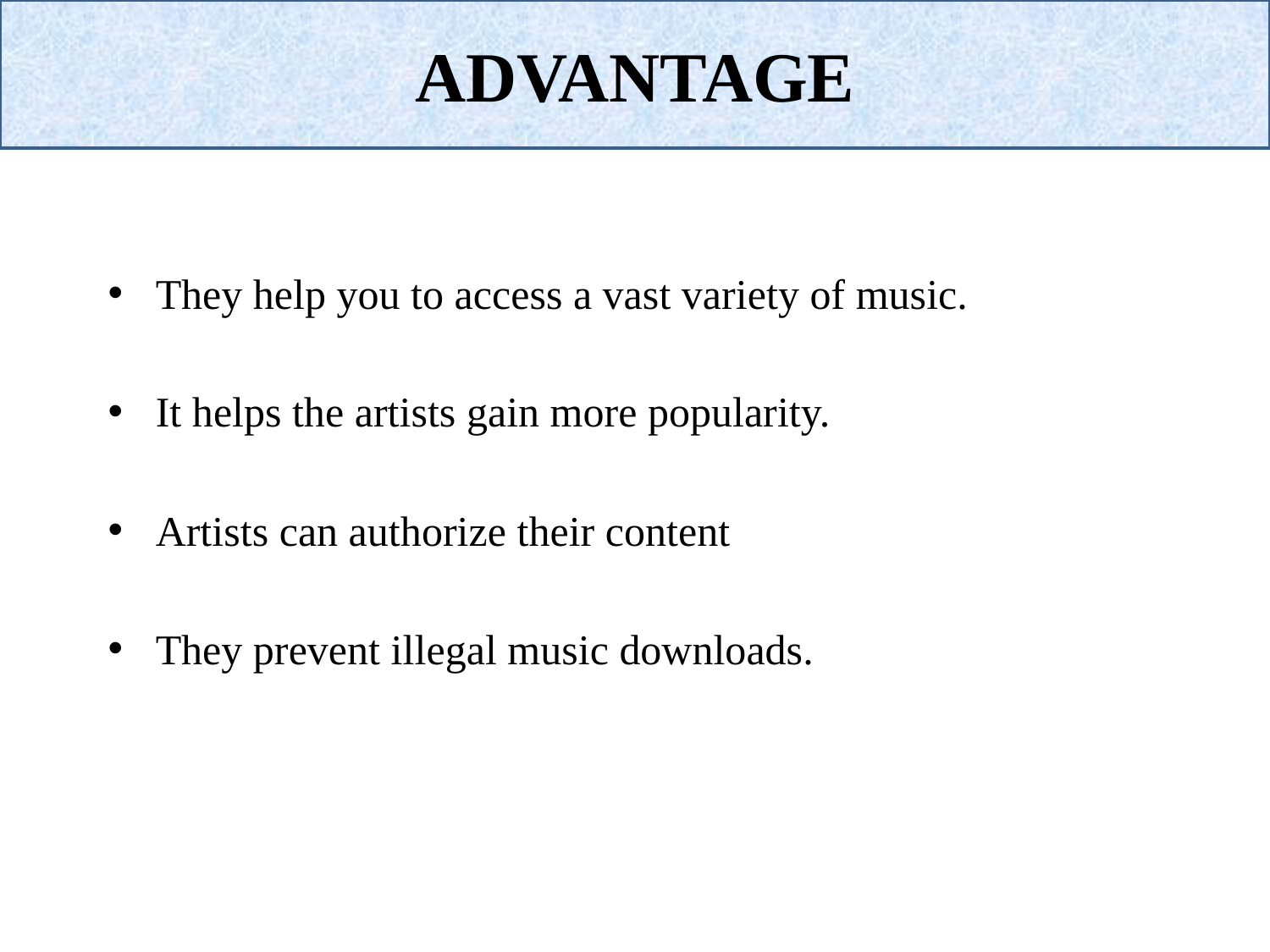

ADVANTAGE

They help you to access a vast variety of music.

It helps the artists gain more popularity.

Artists can authorize their content

They prevent illegal music downloads.